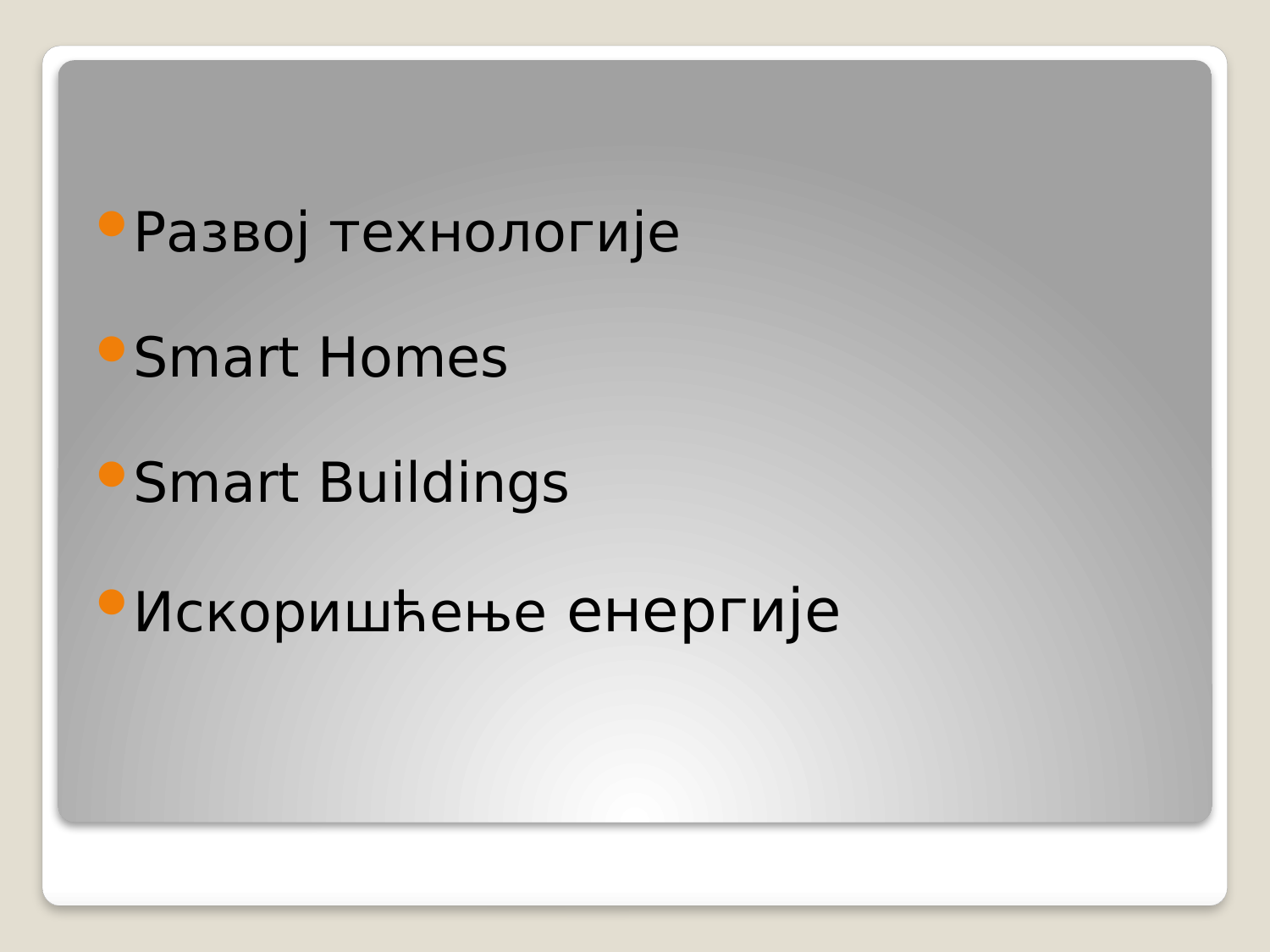

Развој технологије

Smart Homes

Smart Buildings

Искоришћење енергије
#